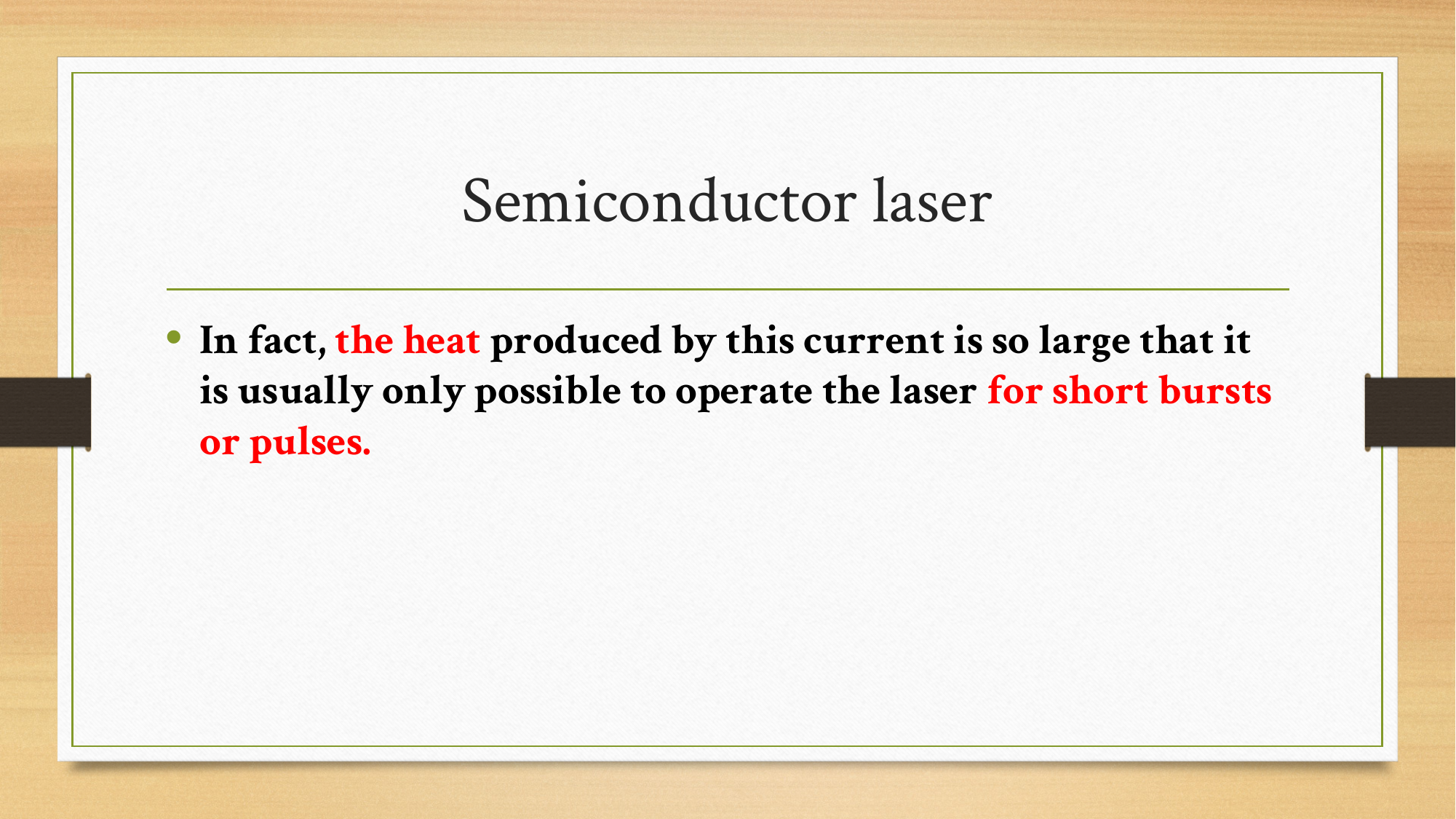

# Semiconductor laser
In fact, the heat produced by this current is so large that it is usually only possible to operate the laser for short bursts or pulses.